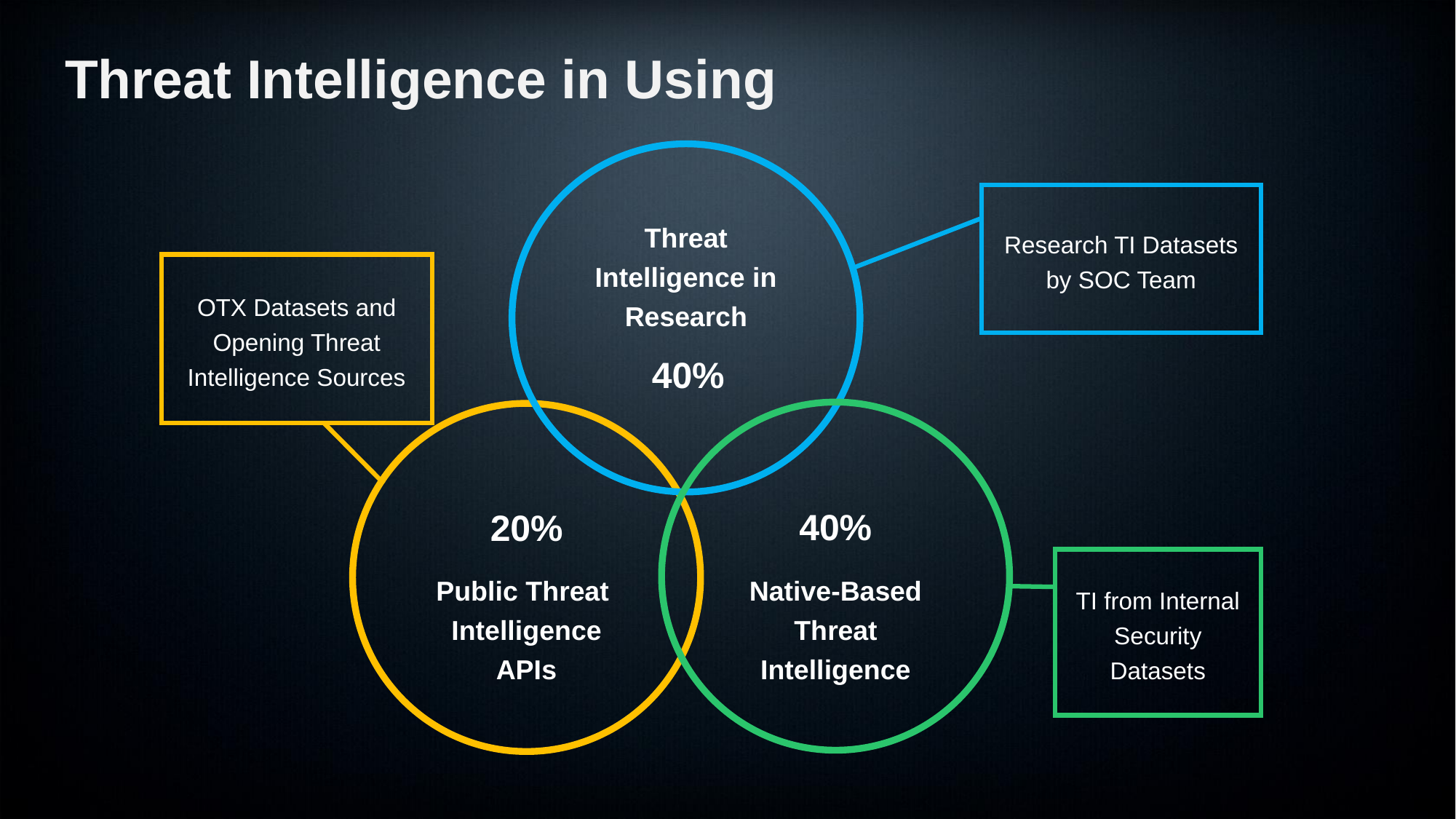

Threat Intelligence in Using

Threat Intelligence in Research
Research TI Datasets by SOC Team
OTX Datasets and Opening Threat Intelligence Sources
40%

Native-Based Threat Intelligence

Public Threat
Intelligence APIs
40%
20%
TI from Internal Security Datasets